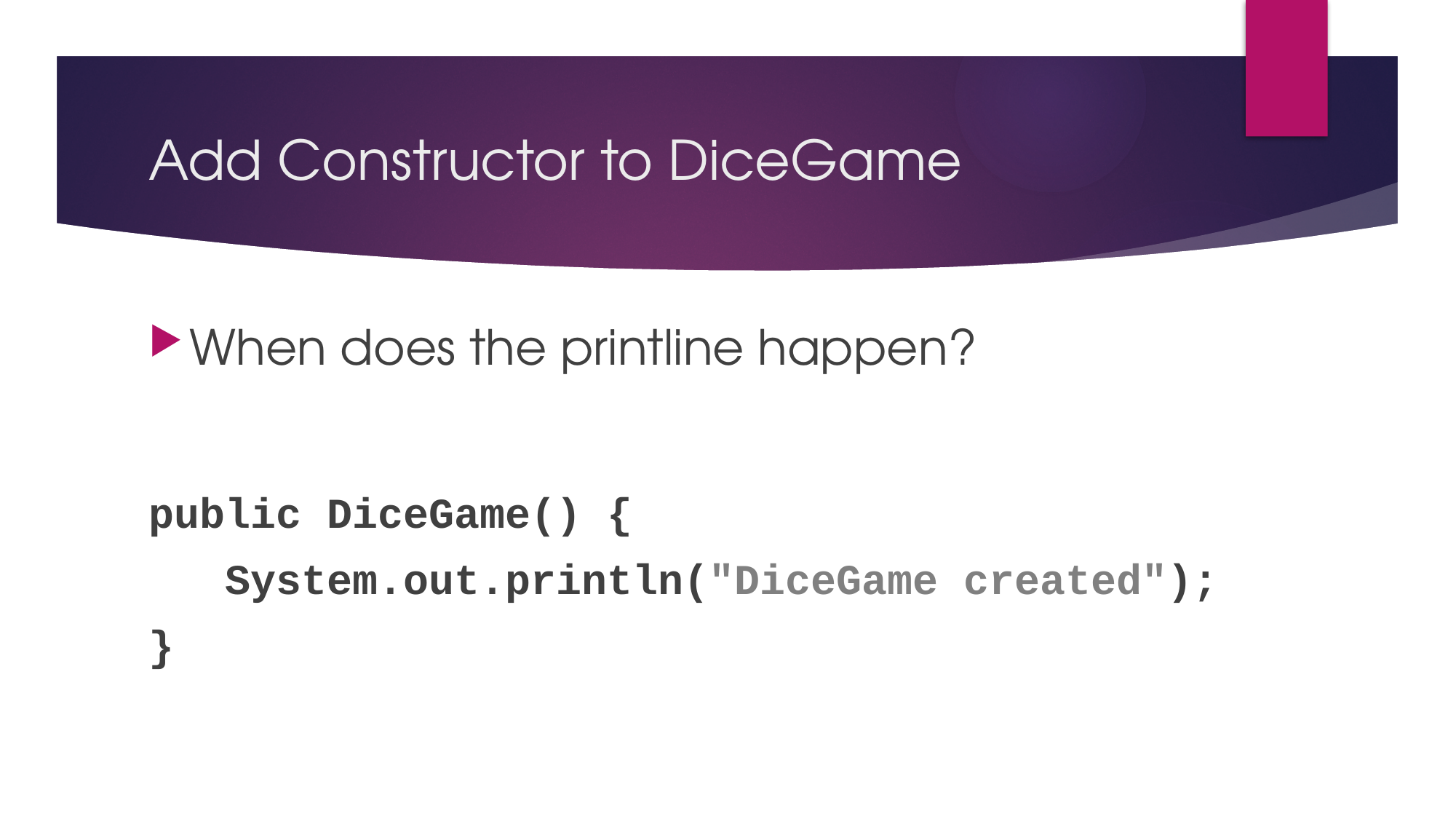

# Add Constructor to DiceGame
When does the printline happen?

public DiceGame() {
   System.out.println("DiceGame created");
}